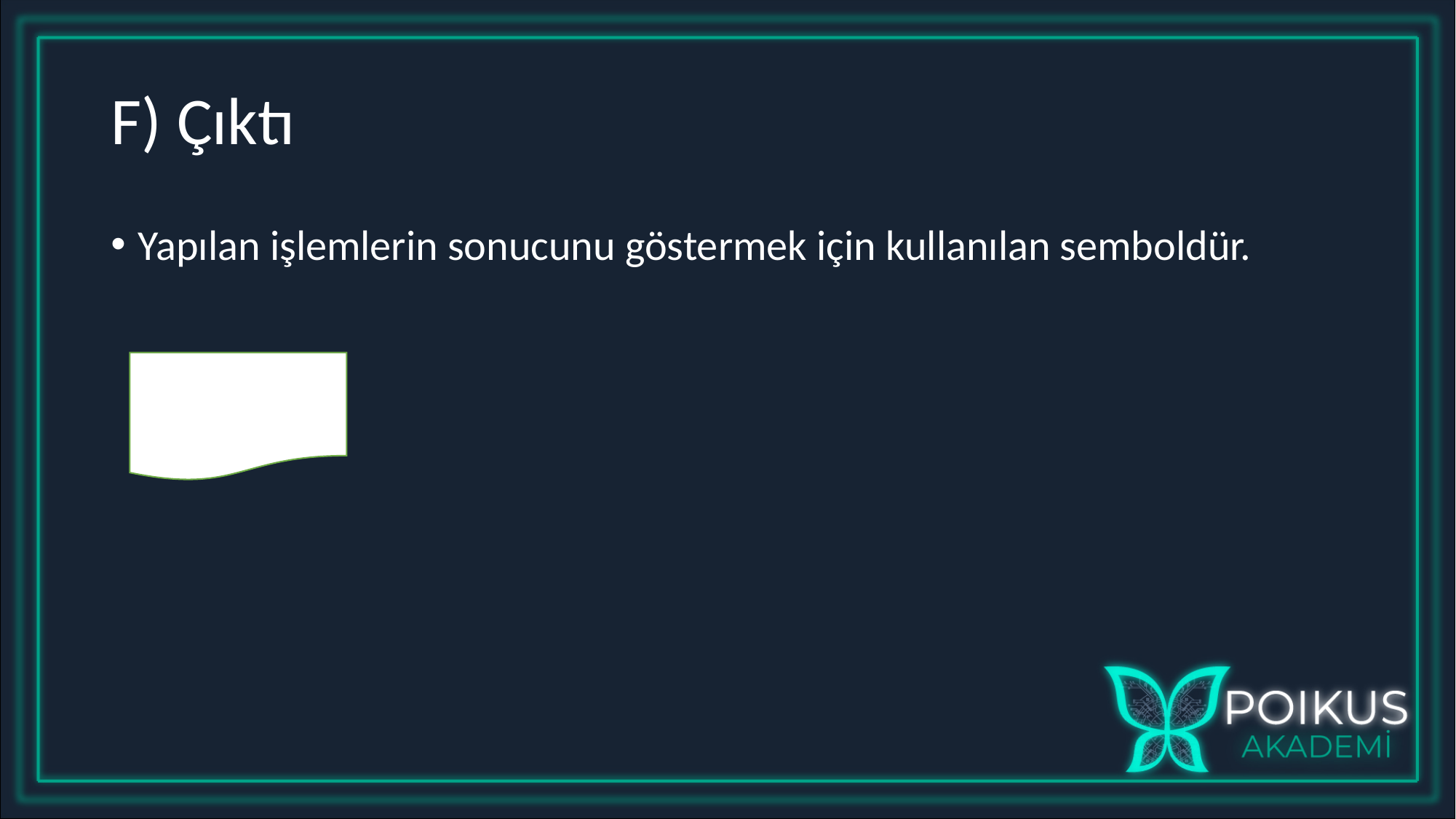

# F) Çıktı
Yapılan işlemlerin sonucunu göstermek için kullanılan semboldür.